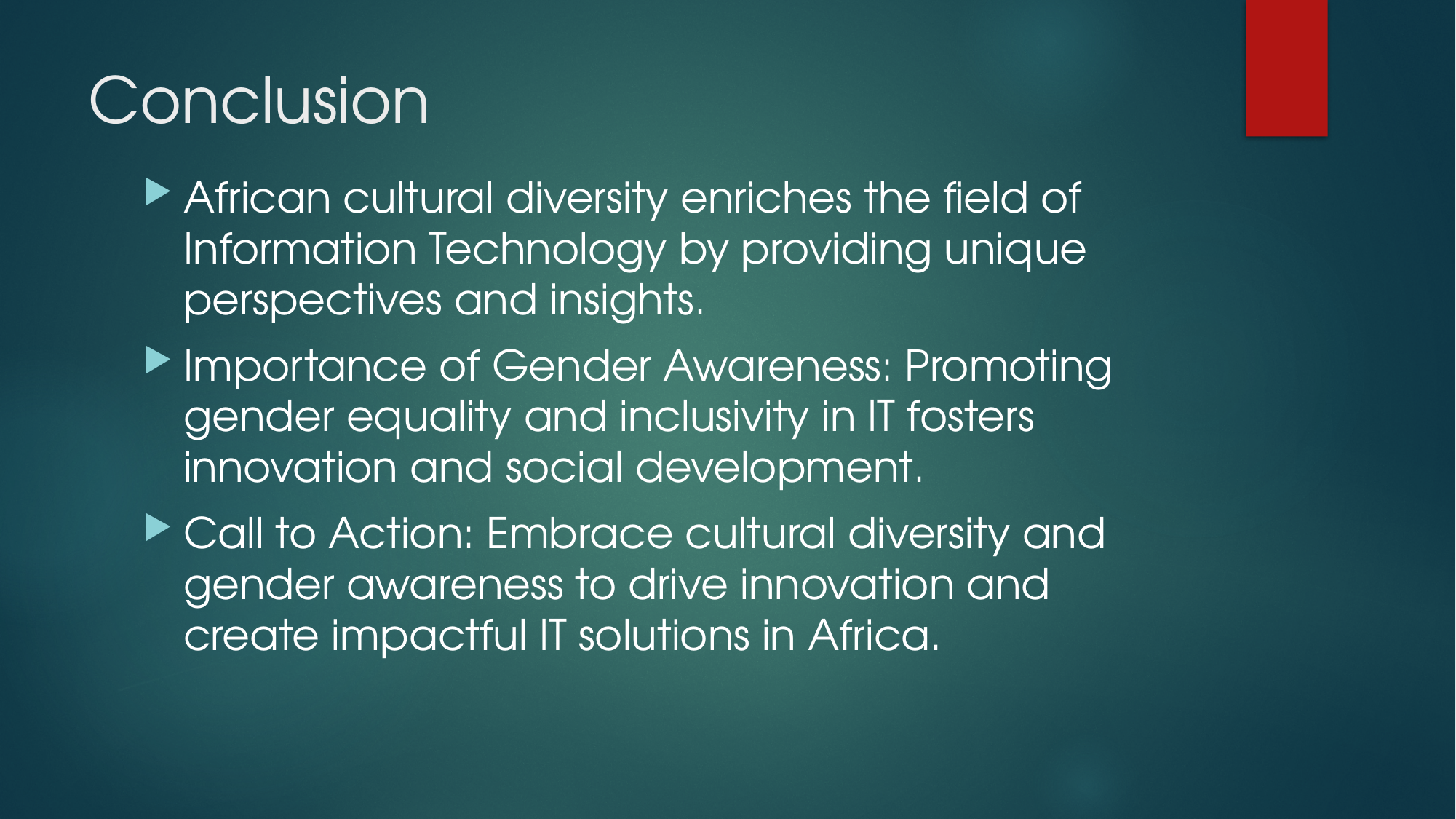

# Conclusion
African cultural diversity enriches the field of Information Technology by providing unique perspectives and insights.
Importance of Gender Awareness: Promoting gender equality and inclusivity in IT fosters innovation and social development.
Call to Action: Embrace cultural diversity and gender awareness to drive innovation and create impactful IT solutions in Africa.